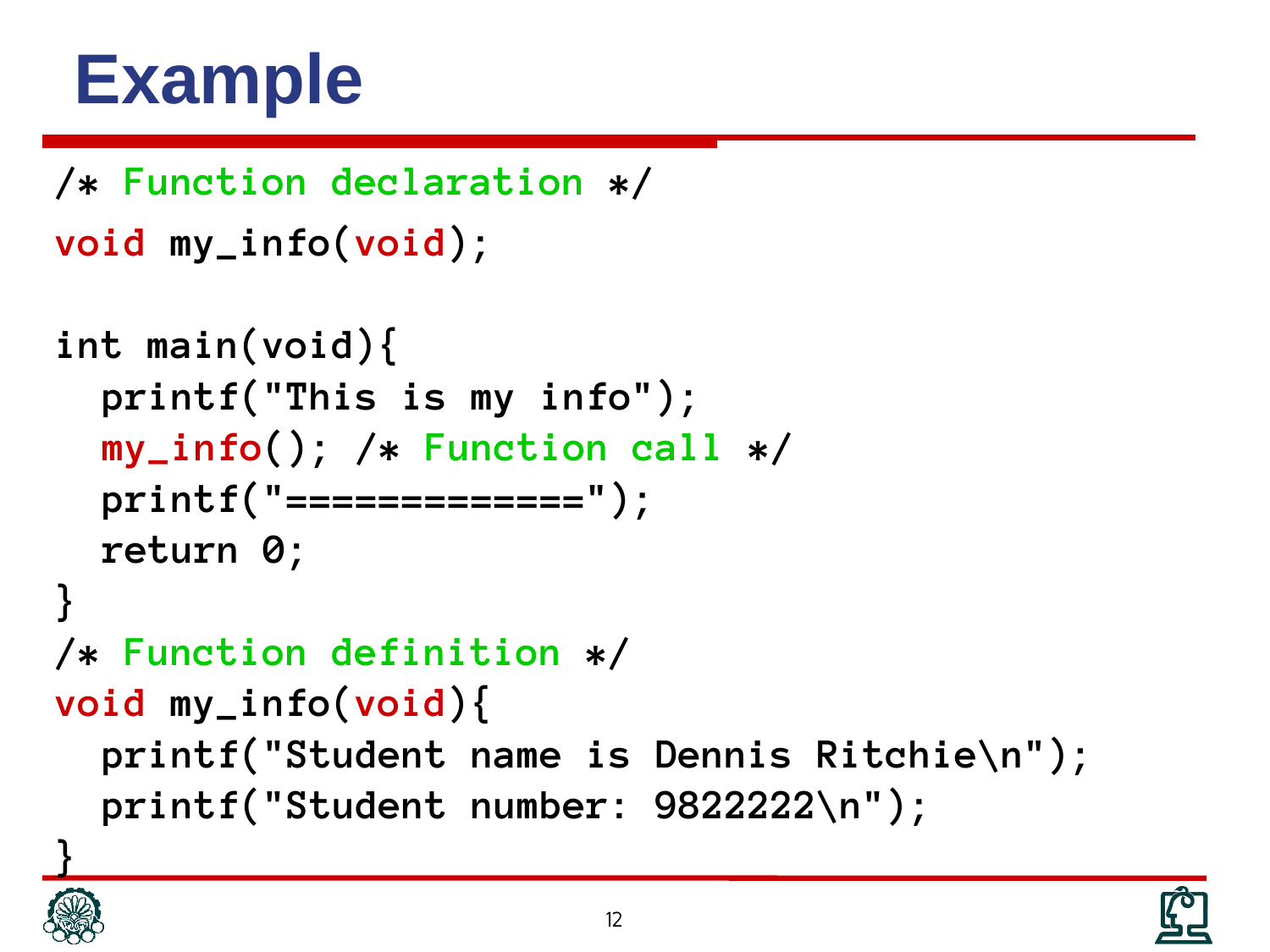

Example
/* Function declaration */
void my_info(void);

int main(void){
	printf("This is my info");
	my_info(); /* Function call */
	printf("=============");
	return 0;
}
/* Function definition */
void my_info(void){
	printf("Student name is Dennis Ritchie\n");
	printf("Student number: 9822222\n");
}
12